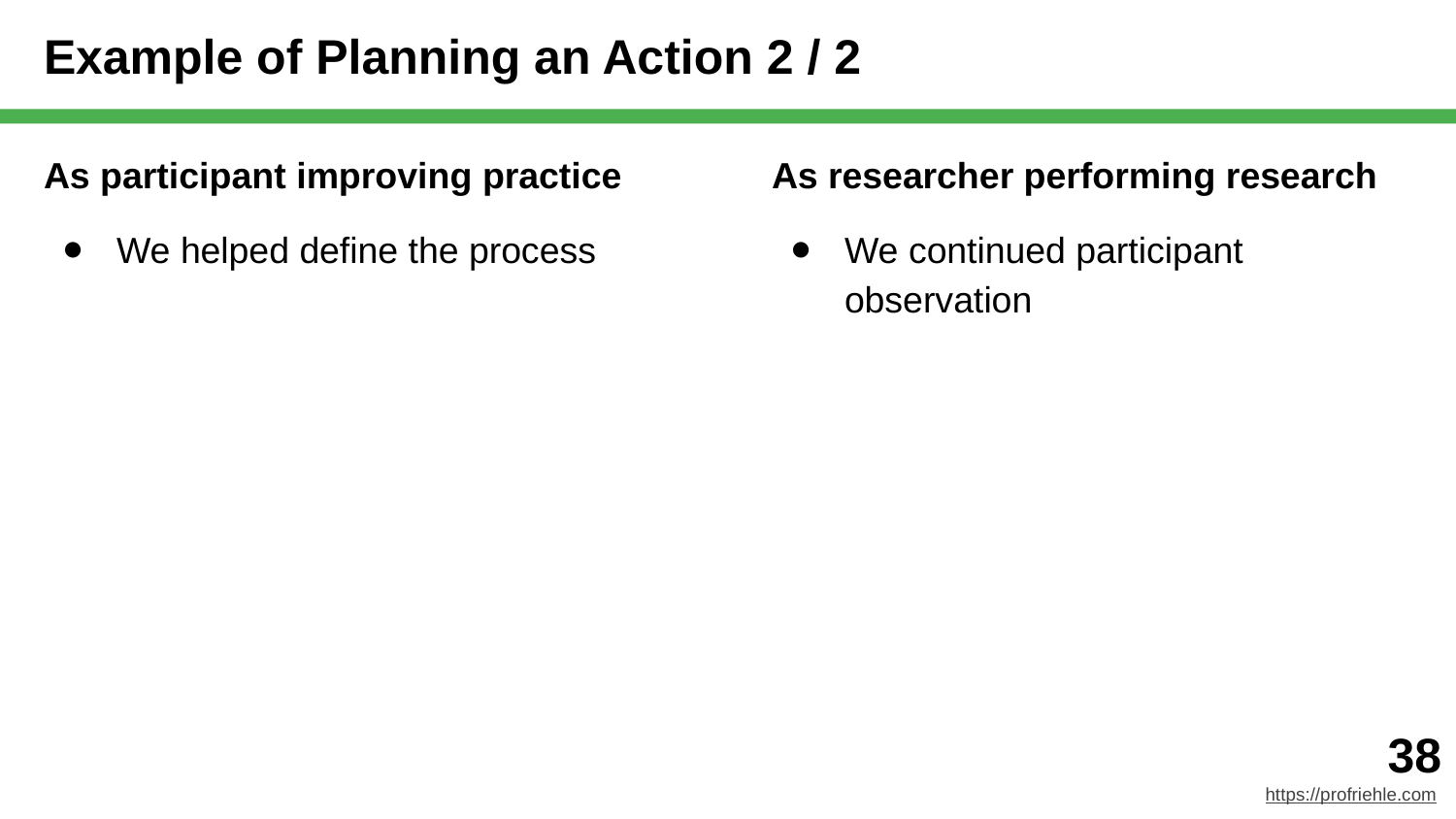

# Example of Planning an Action 2 / 2
As participant improving practice
We helped define the process
As researcher performing research
We continued participant observation
38
https://profriehle.com